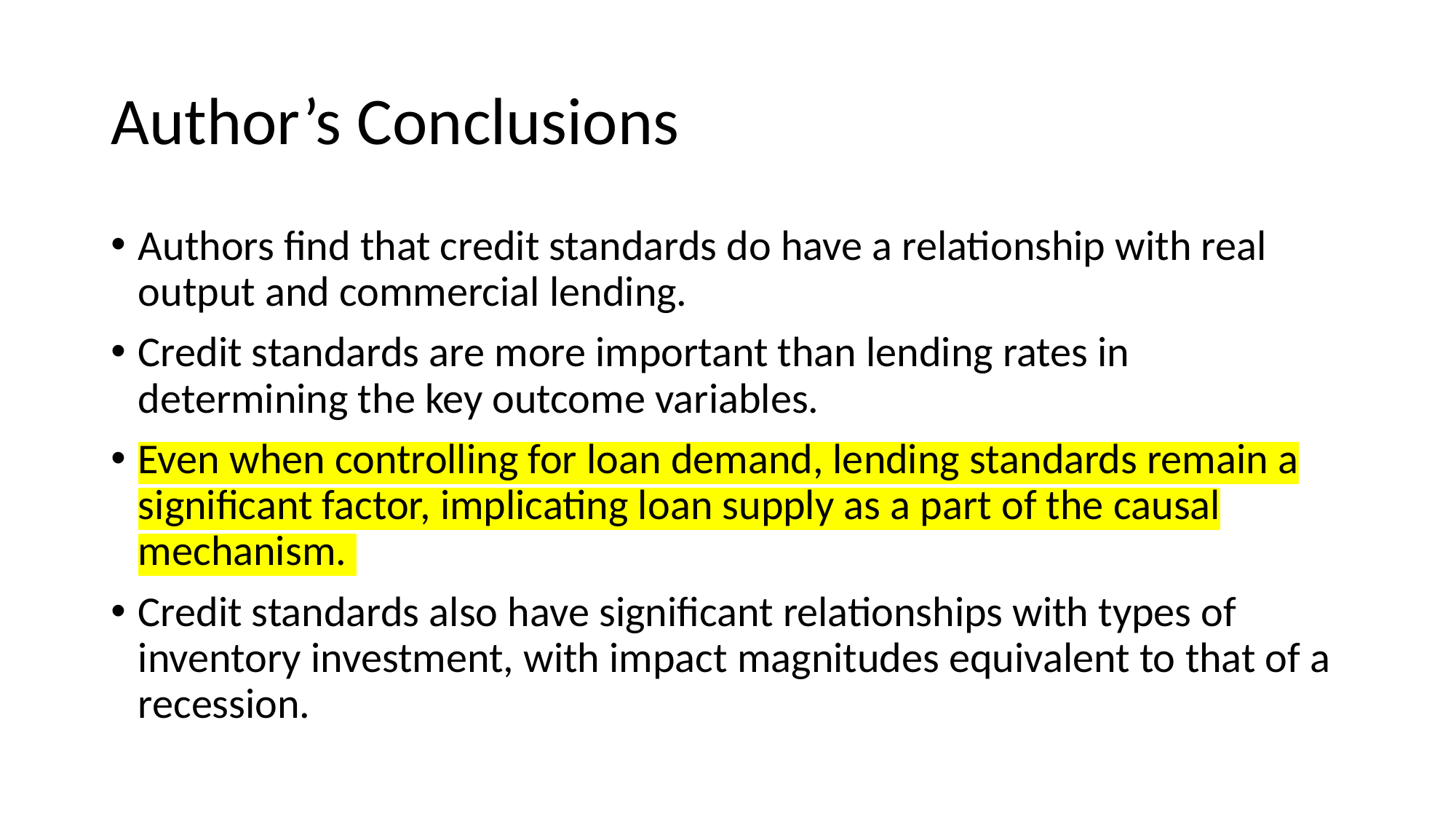

# Author’s Conclusions
Authors find that credit standards do have a relationship with real output and commercial lending.
Credit standards are more important than lending rates in determining the key outcome variables.
Even when controlling for loan demand, lending standards remain a significant factor, implicating loan supply as a part of the causal mechanism.
Credit standards also have significant relationships with types of inventory investment, with impact magnitudes equivalent to that of a recession.